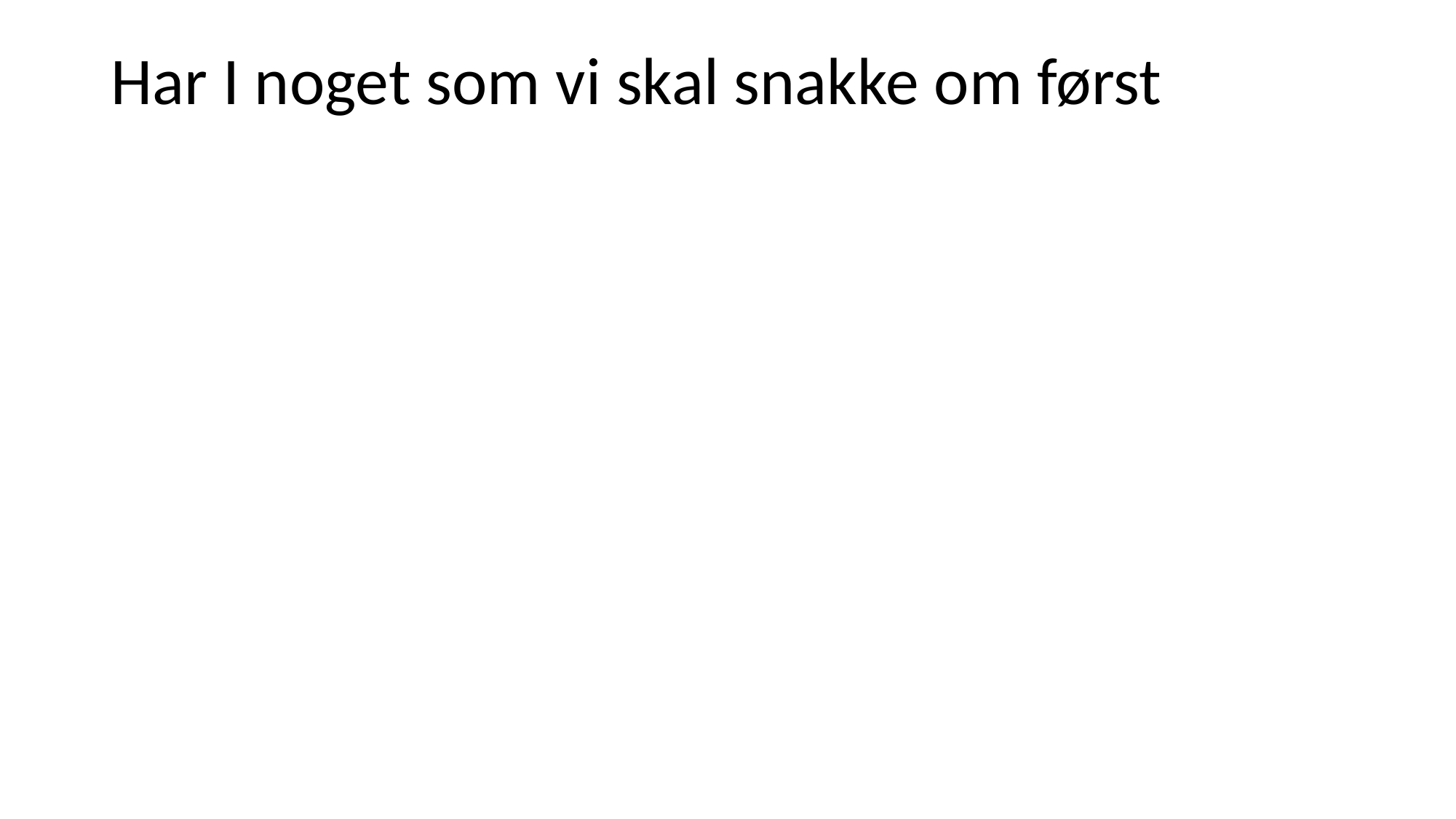

# Har I noget som vi skal snakke om først